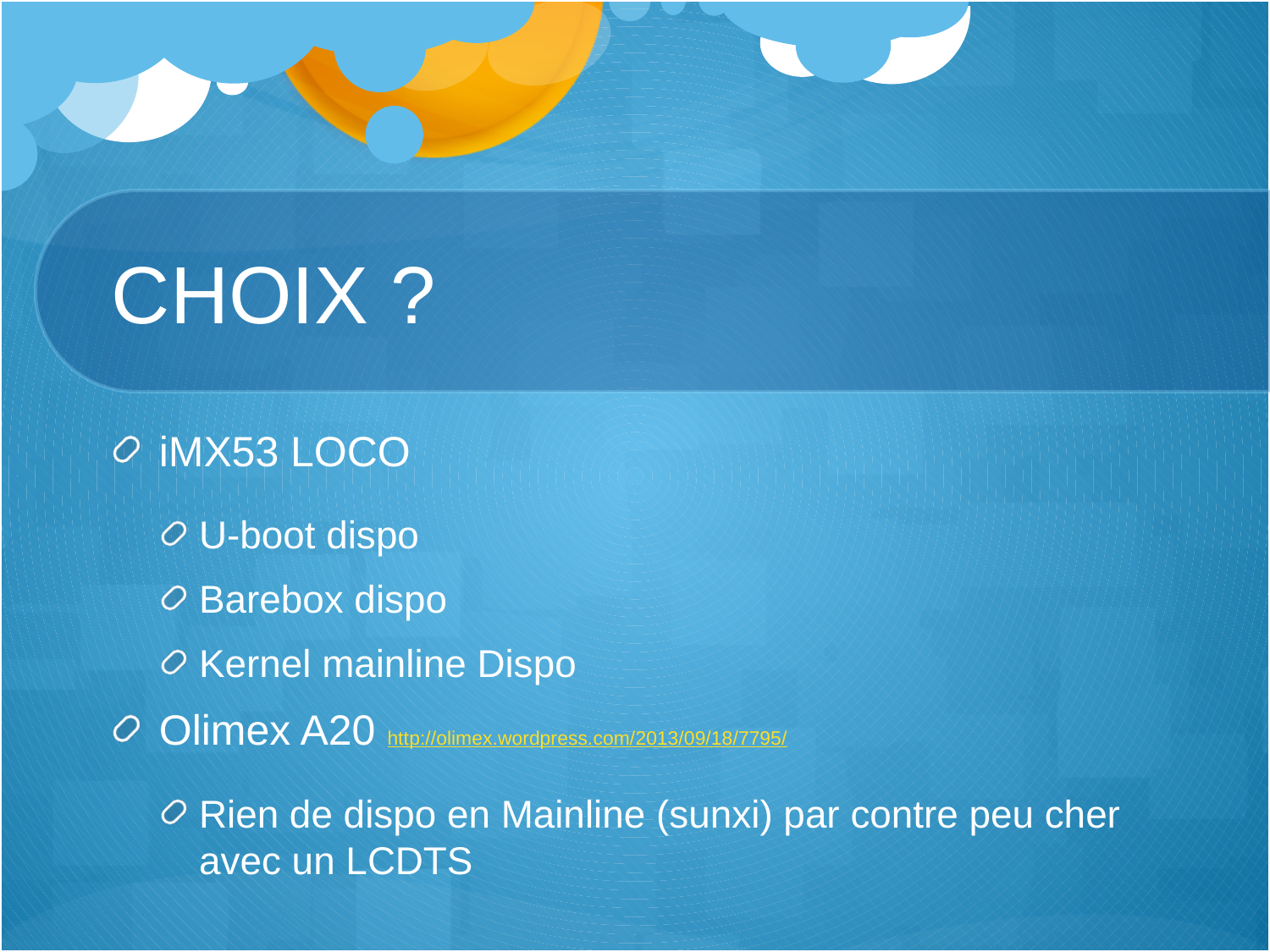

# CHOIX ?
iMX53 LOCO
U-boot dispo
Barebox dispo
Kernel mainline Dispo
Olimex A20 http://olimex.wordpress.com/2013/09/18/7795/
Rien de dispo en Mainline (sunxi) par contre peu cher avec un LCDTS